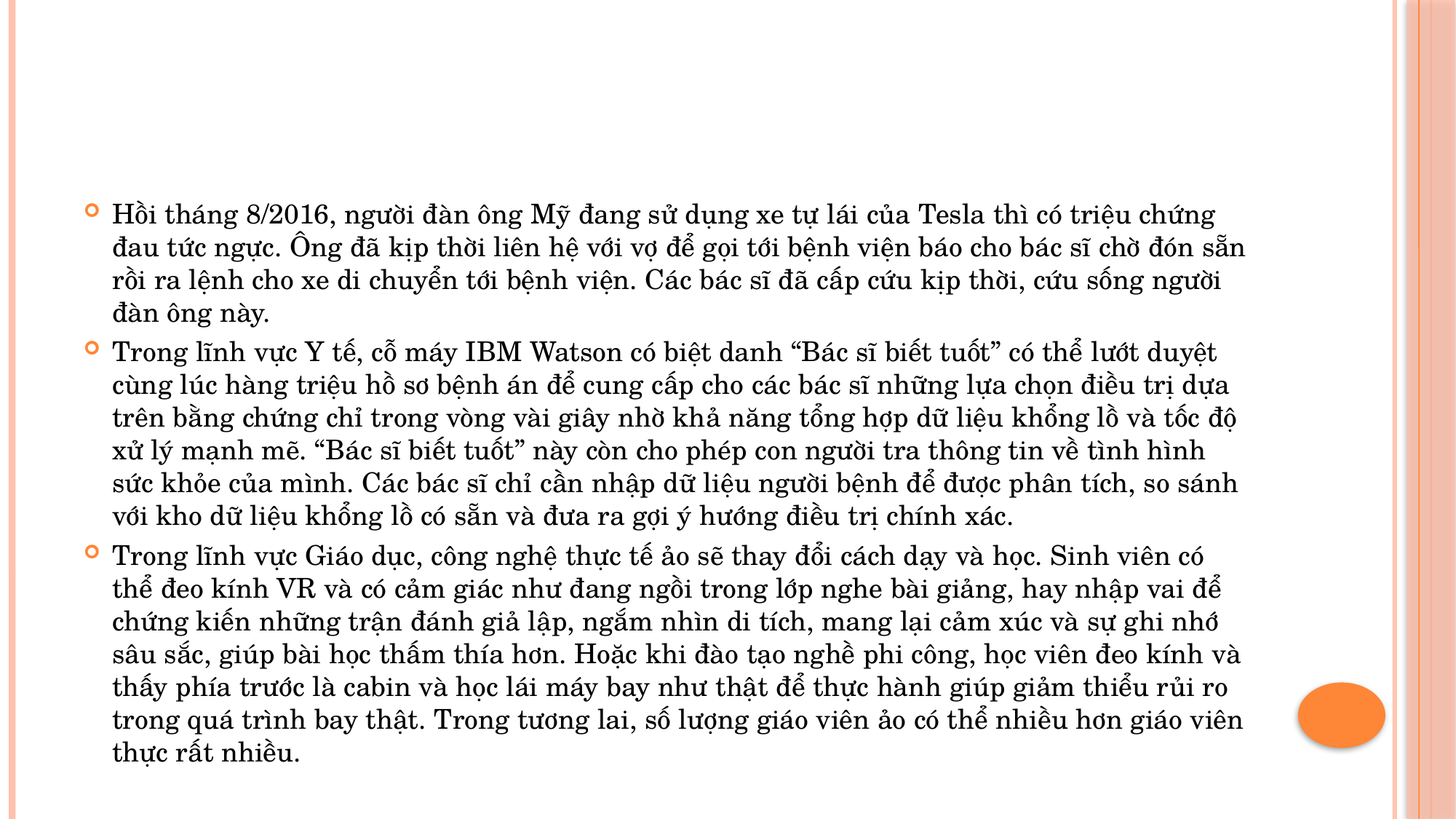

#
Hồi tháng 8/2016, người đàn ông Mỹ đang sử dụng xe tự lái của Tesla thì có triệu chứng đau tức ngực. Ông đã kịp thời liên hệ với vợ để gọi tới bệnh viện báo cho bác sĩ chờ đón sẵn rồi ra lệnh cho xe di chuyển tới bệnh viện. Các bác sĩ đã cấp cứu kịp thời, cứu sống người đàn ông này.
Trong lĩnh vực Y tế, cỗ máy IBM Watson có biệt danh “Bác sĩ biết tuốt” có thể lướt duyệt cùng lúc hàng triệu hồ sơ bệnh án để cung cấp cho các bác sĩ những lựa chọn điều trị dựa trên bằng chứng chỉ trong vòng vài giây nhờ khả năng tổng hợp dữ liệu khổng lồ và tốc độ xử lý mạnh mẽ. “Bác sĩ biết tuốt” này còn cho phép con người tra thông tin về tình hình sức khỏe của mình. Các bác sĩ chỉ cần nhập dữ liệu người bệnh để được phân tích, so sánh với kho dữ liệu khổng lồ có sẵn và đưa ra gợi ý hướng điều trị chính xác.
Trong lĩnh vực Giáo dục, công nghệ thực tế ảo sẽ thay đổi cách dạy và học. Sinh viên có thể đeo kính VR và có cảm giác như đang ngồi trong lớp nghe bài giảng, hay nhập vai để chứng kiến những trận đánh giả lập, ngắm nhìn di tích, mang lại cảm xúc và sự ghi nhớ sâu sắc, giúp bài học thấm thía hơn. Hoặc khi đào tạo nghề phi công, học viên đeo kính và thấy phía trước là cabin và học lái máy bay như thật để thực hành giúp giảm thiểu rủi ro trong quá trình bay thật. Trong tương lai, số lượng giáo viên ảo có thể nhiều hơn giáo viên thực rất nhiều.